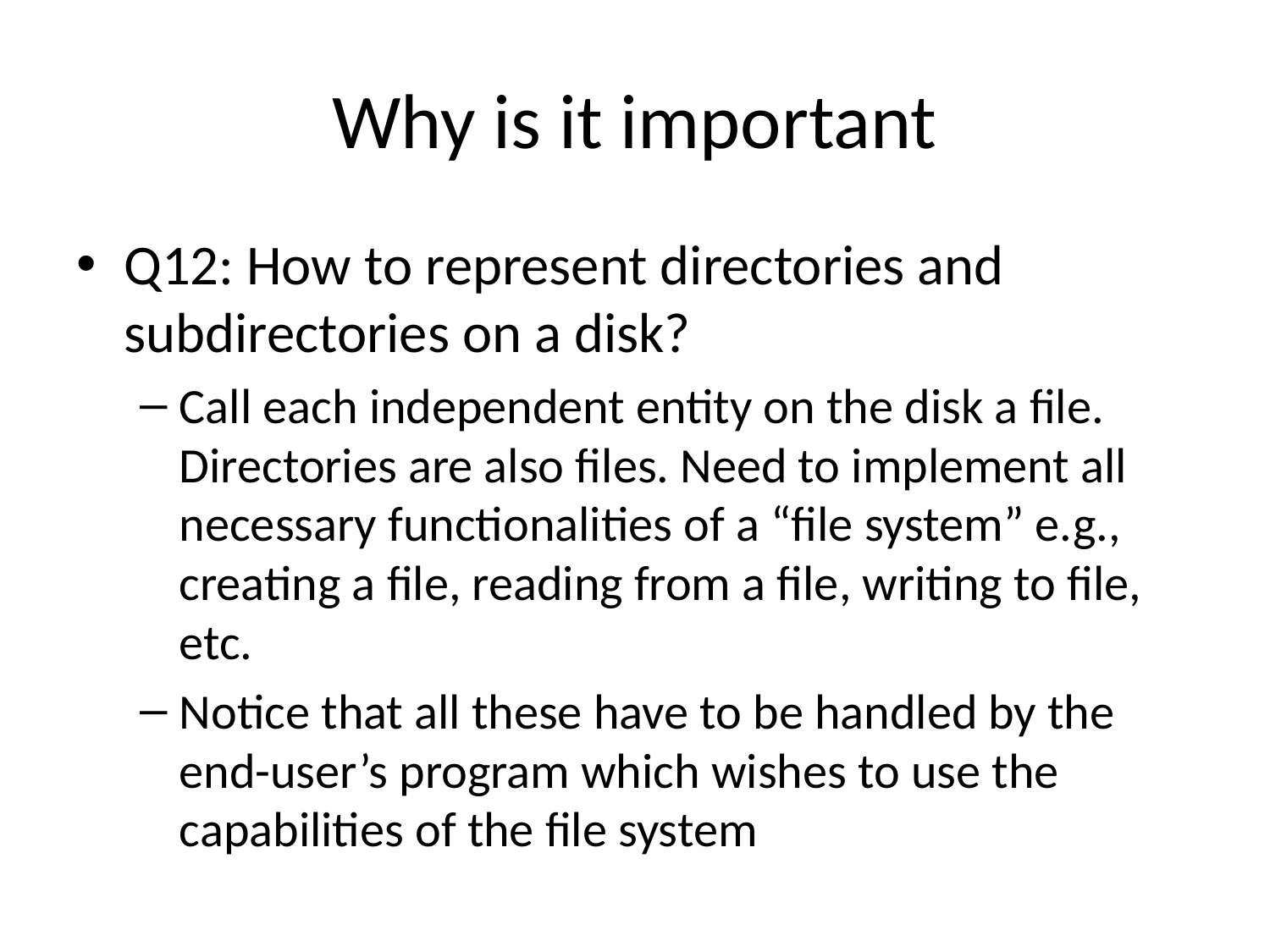

# Why is it important
Q12: How to represent directories and subdirectories on a disk?
Call each independent entity on the disk a file. Directories are also files. Need to implement all necessary functionalities of a “file system” e.g., creating a file, reading from a file, writing to file, etc.
Notice that all these have to be handled by the end-user’s program which wishes to use the capabilities of the file system